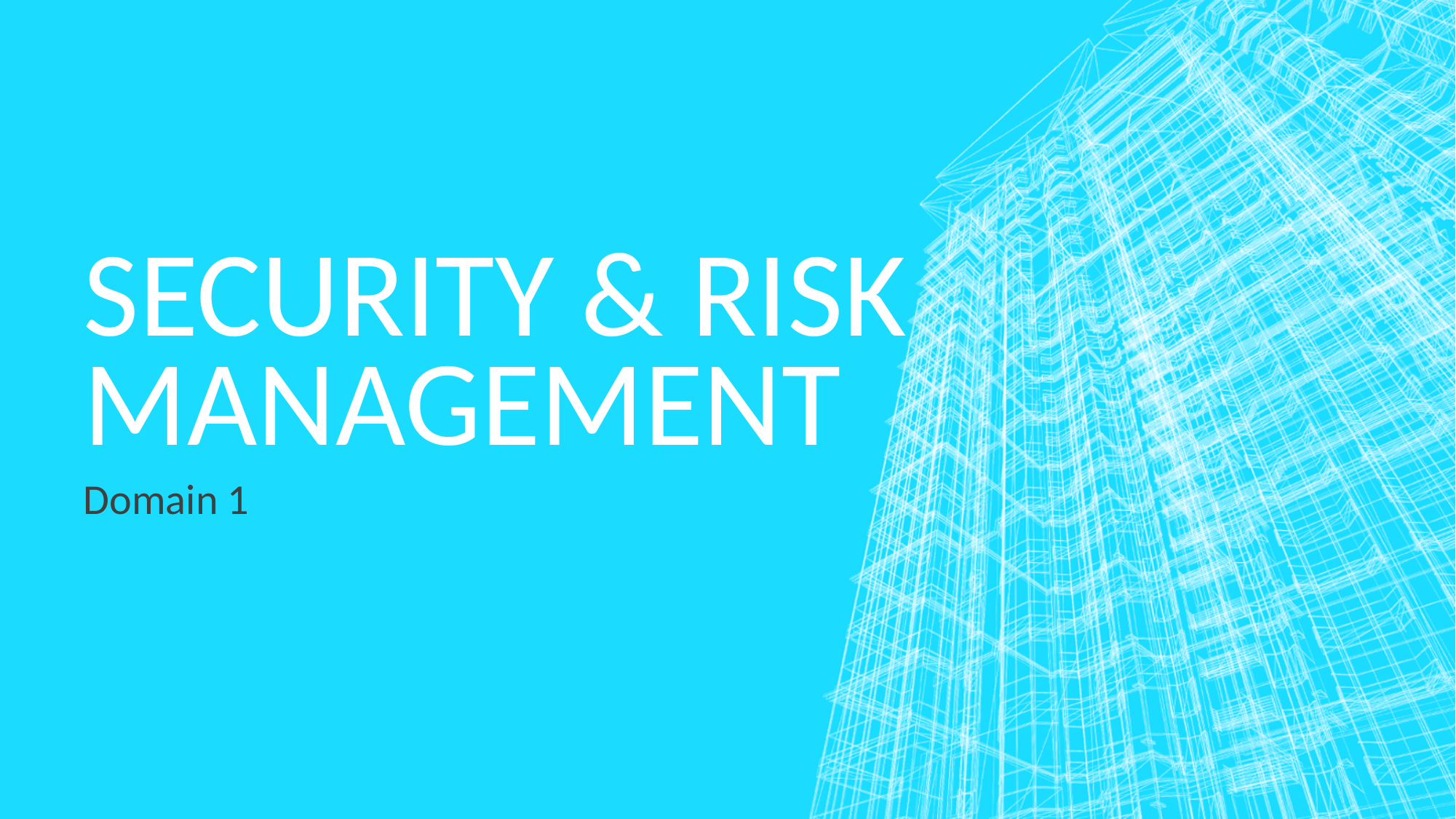

# Security & Risk management
Domain 1